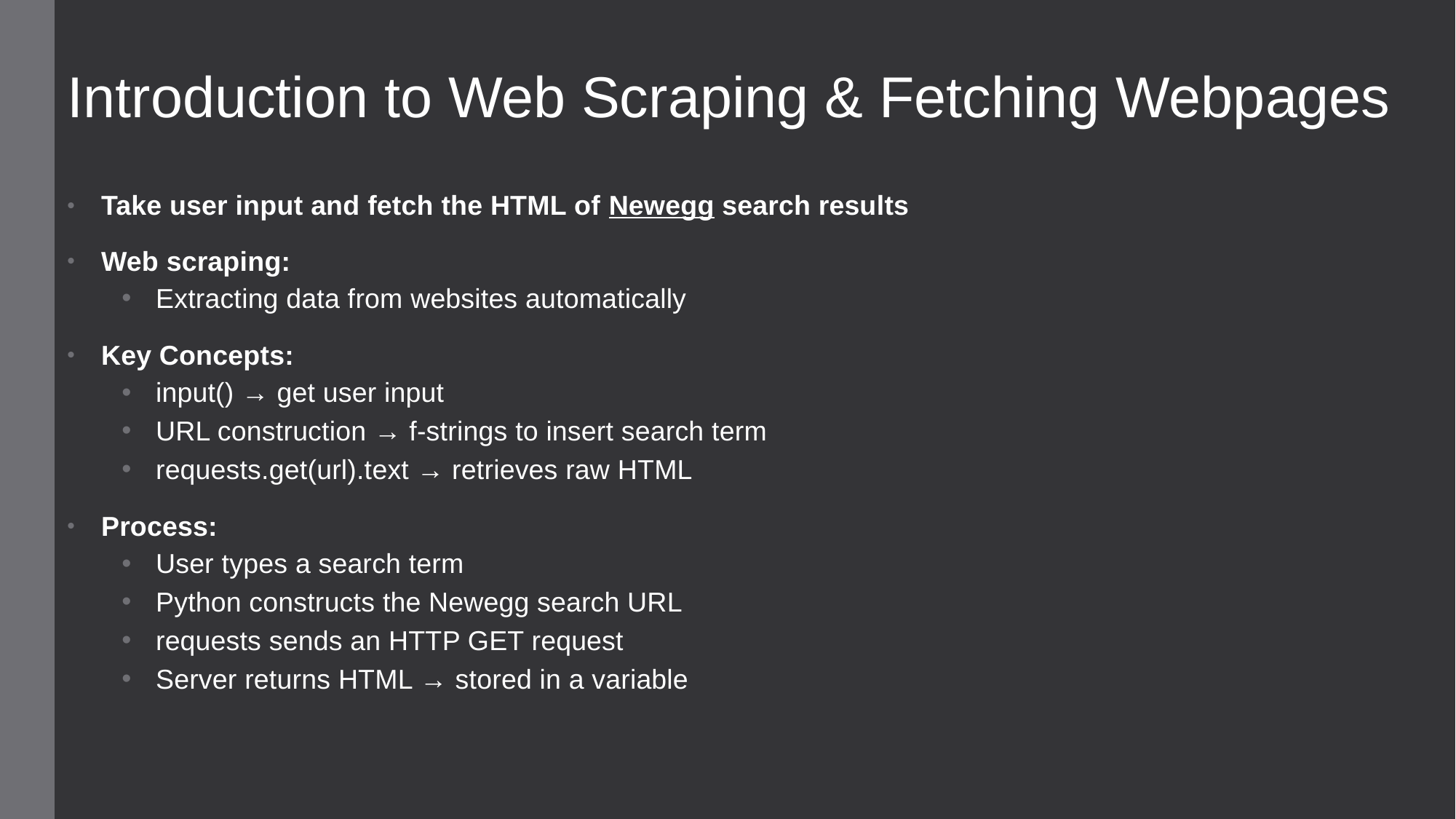

Introduction to Web Scraping & Fetching Webpages

Take user input and fetch the HTML of Newegg search results
Web scraping:
Extracting data from websites automatically
Key Concepts:
input() → get user input
URL construction → f-strings to insert search term
requests.get(url).text → retrieves raw HTML
Process:
User types a search term
Python constructs the Newegg search URL
requests sends an HTTP GET request
Server returns HTML → stored in a variable